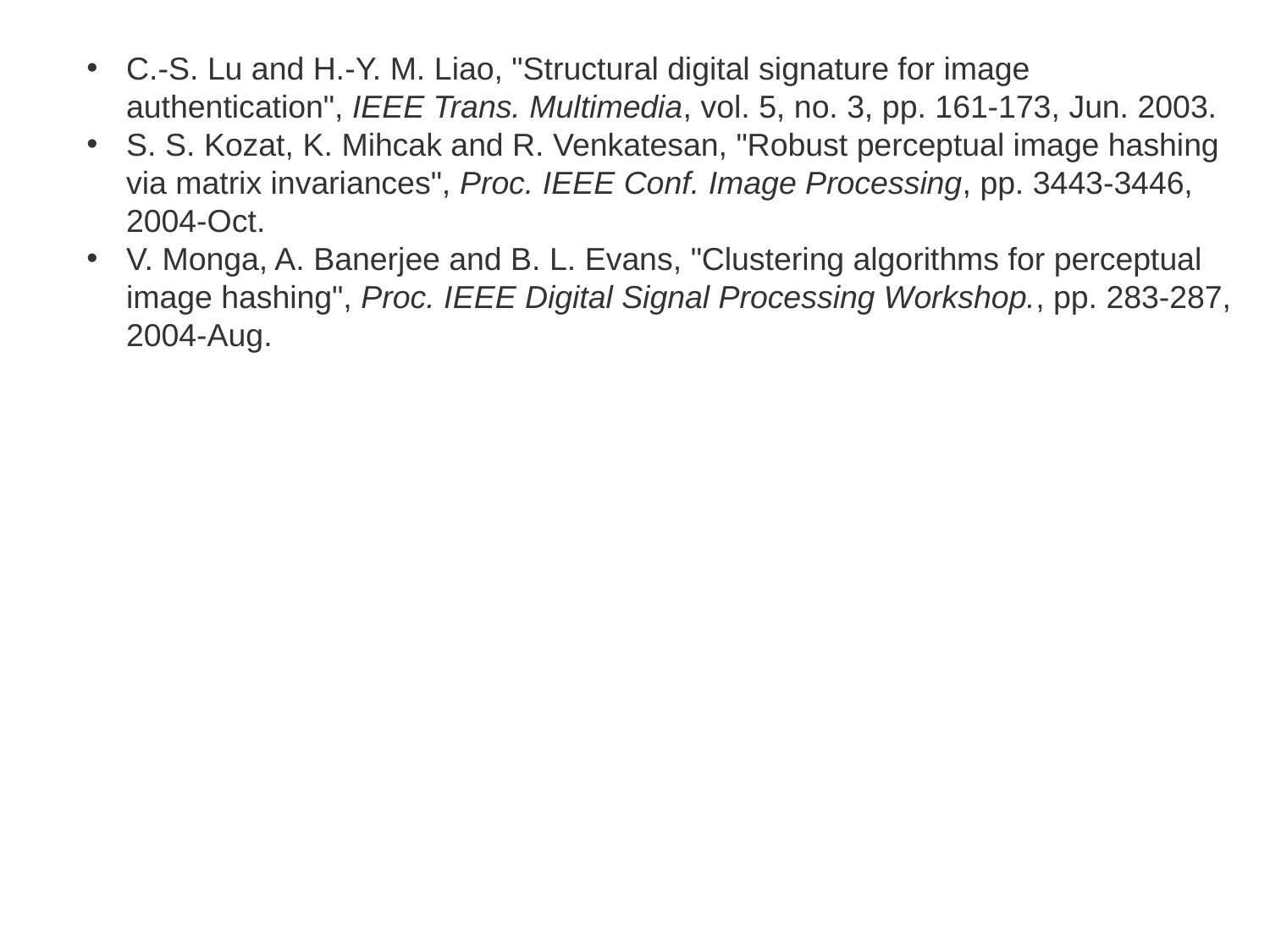

C.-S. Lu and H.-Y. M. Liao, "Structural digital signature for image authentication", IEEE Trans. Multimedia, vol. 5, no. 3, pp. 161-173, Jun. 2003.
S. S. Kozat, K. Mihcak and R. Venkatesan, "Robust perceptual image hashing via matrix invariances", Proc. IEEE Conf. Image Processing, pp. 3443-3446, 2004-Oct.
V. Monga, A. Banerjee and B. L. Evans, "Clustering algorithms for perceptual image hashing", Proc. IEEE Digital Signal Processing Workshop., pp. 283-287, 2004-Aug.